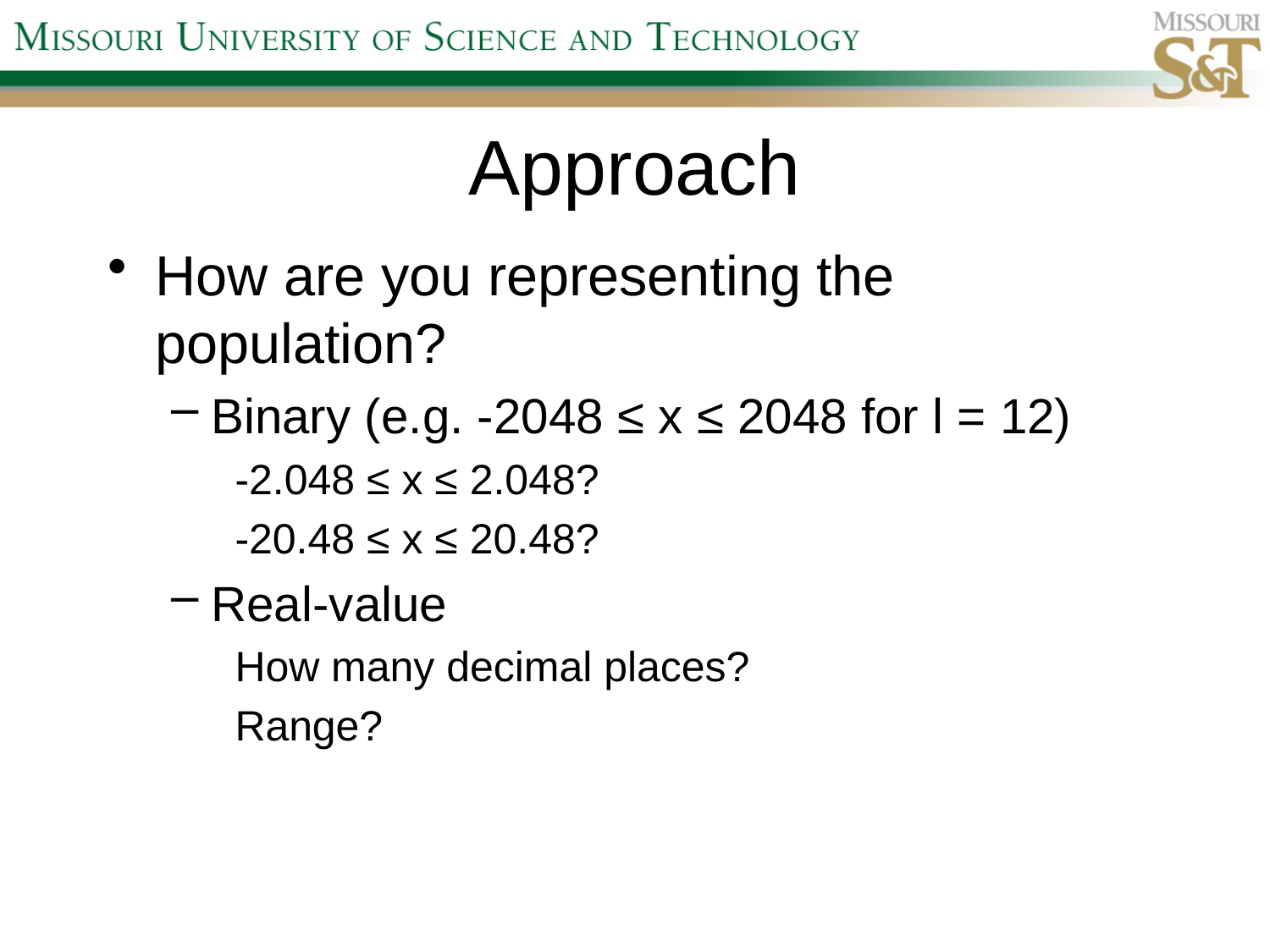

# Approach
How are you representing the population?
Binary (e.g. -2048 ≤ x ≤ 2048 for l = 12)
-2.048 ≤ x ≤ 2.048?
-20.48 ≤ x ≤ 20.48?
Real-value
How many decimal places?
Range?